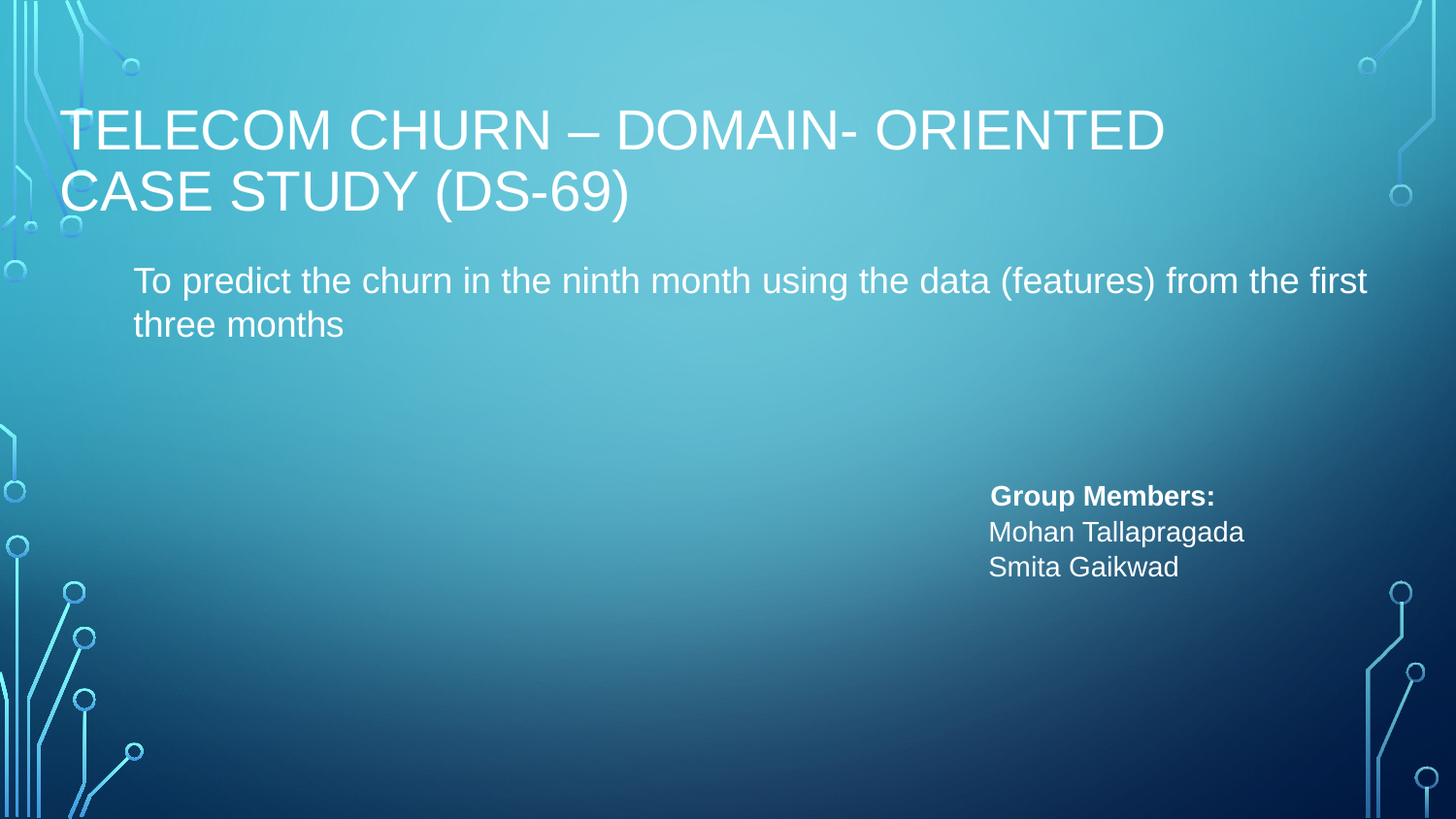

# Telecom Churn – Domain- Oriented Case Study (DS-69)
To predict the churn in the ninth month using the data (features) from the first three months

                                                                                                            Group Members:
                                                                                                            Mohan Tallapragada
                                                                                                            Smita Gaikwad